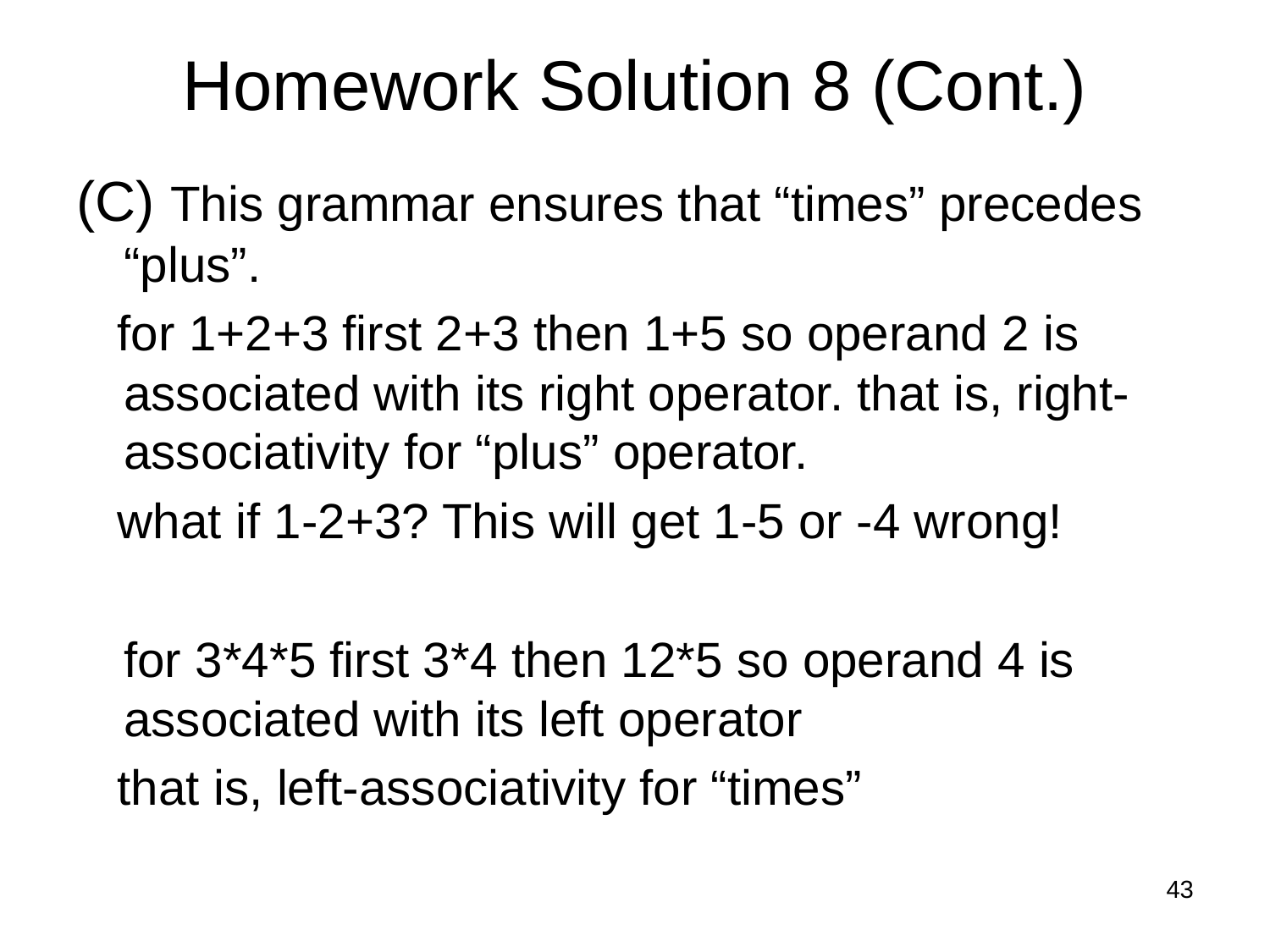

# Homework Solution 8 (Cont.)
(C) This grammar ensures that “times” precedes “plus”.
   for 1+2+3 first 2+3 then 1+5 so operand 2 is associated with its right operator. that is, right-associativity for “plus” operator.
   what if 1-2+3? This will get 1-5 or -4 wrong!

	for 3*4*5 first 3*4 then 12*5 so operand 4 is associated with its left operator
   that is, left-associativity for “times”
43